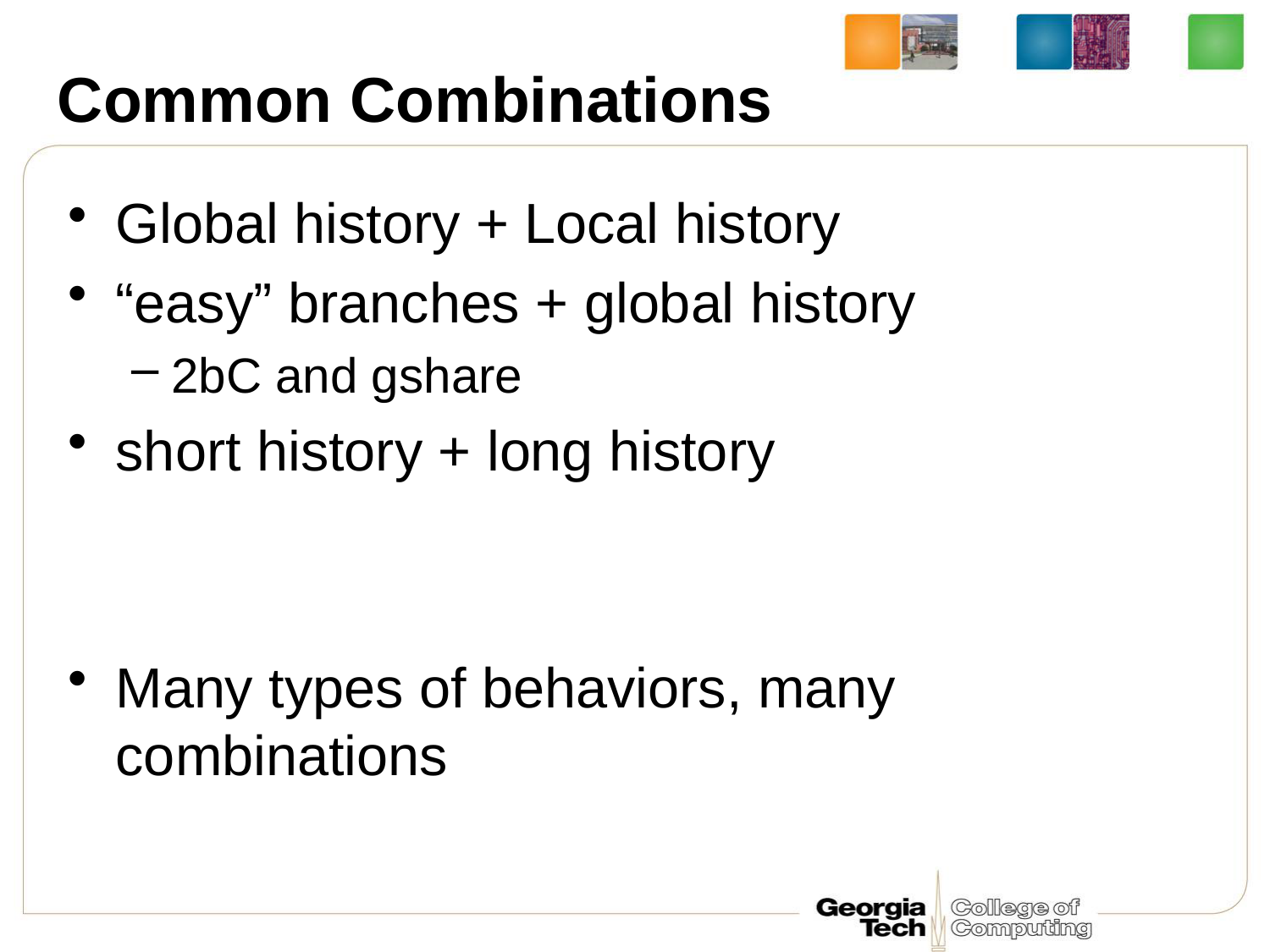

# Common Combinations
Global history + Local history
“easy” branches + global history
2bC and gshare
short history + long history

Many types of behaviors, many combinations